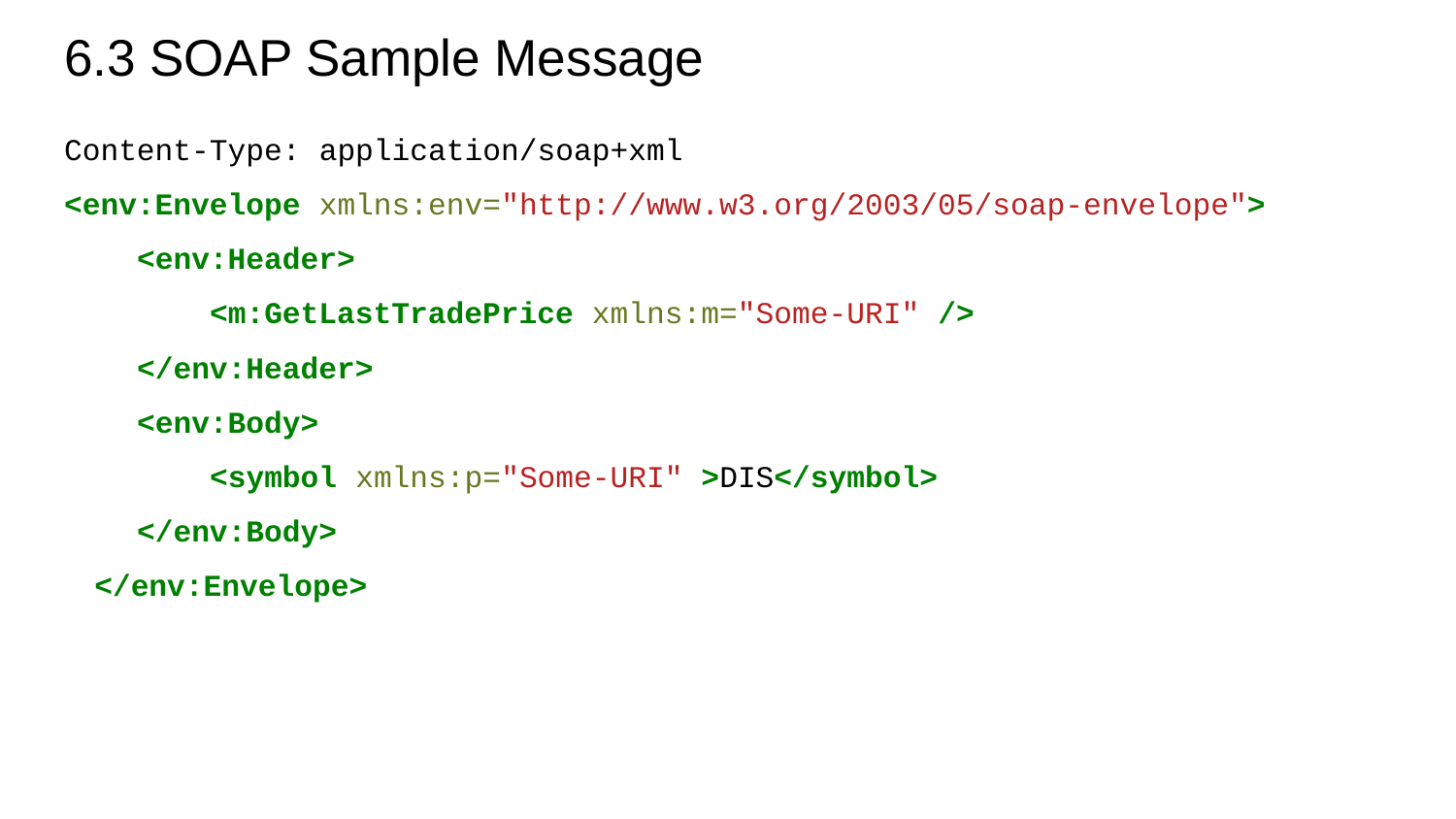

# 6.3 SOAP Sample Message
Content-Type: application/soap+xml
<env:Envelope xmlns:env="http://www.w3.org/2003/05/soap-envelope">
    <env:Header>
        <m:GetLastTradePrice xmlns:m="Some-URI" />
    </env:Header>
    <env:Body>
        <symbol xmlns:p="Some-URI" >DIS</symbol>
    </env:Body>
</env:Envelope>